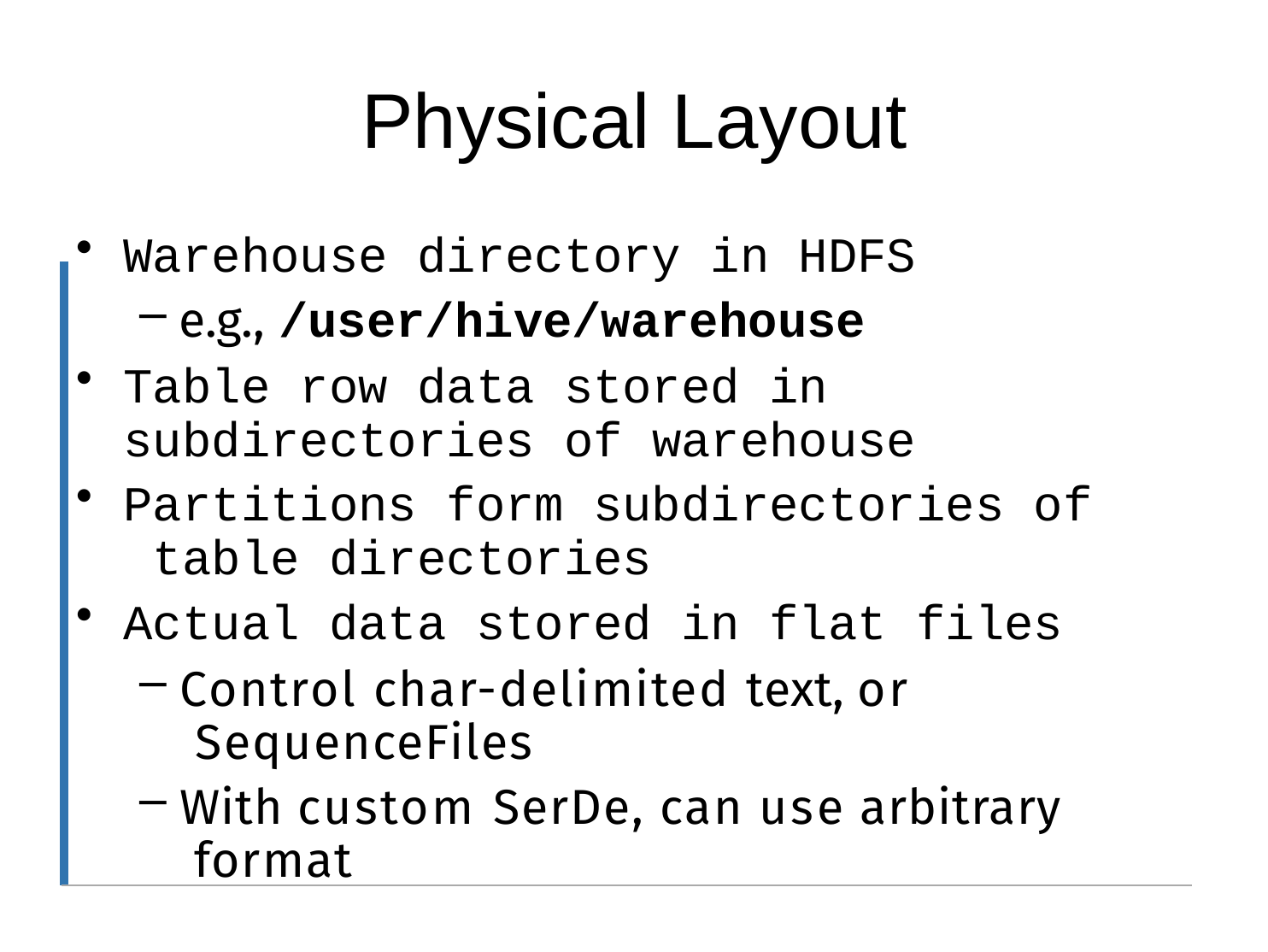

# Physical Layout
Warehouse directory in HDFS
e.g., /user/hive/warehouse
Table row data stored in  subdirectories of warehouse
Partitions form subdirectories of  table directories
Actual data stored in flat files
Control char-delimited text, or  SequenceFiles
With custom SerDe, can use arbitrary  format